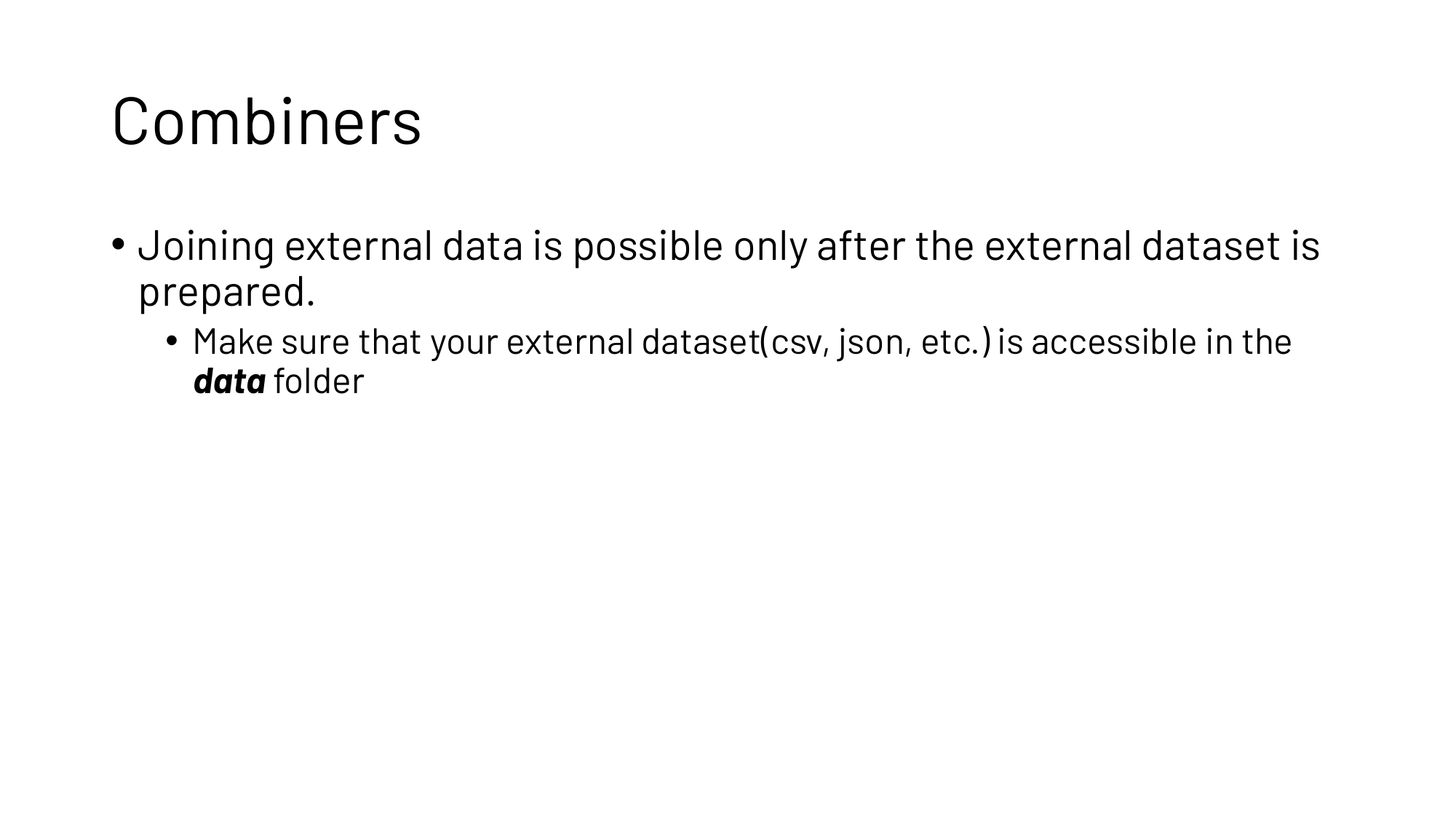

# Combiners
Joining external data is possible only after the external dataset is prepared.
Make sure that your external dataset(csv, json, etc.) is accessible in the data folder